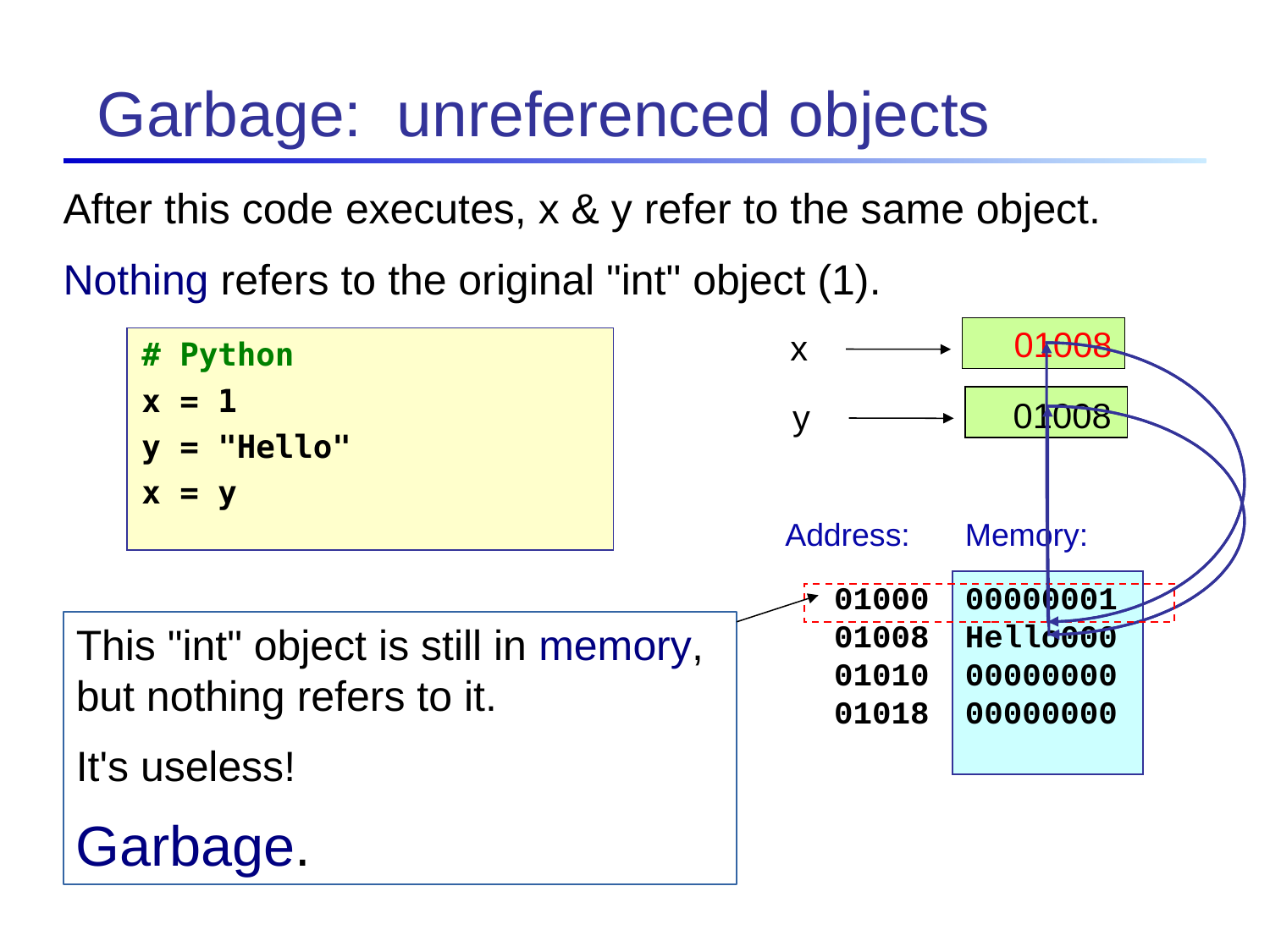

Garbage:  unreferenced objects
After this code executes, x & y refer to the same object.
Nothing refers to the original "int" object (1).
    01008
x
# Python
x = 1
y = "Hello"
x = y

01008
y

Address:
Memory:
01000
01008
01010
01018

00000001
Hello000
00000000
00000000

This "int" object is still in memory, but nothing refers to it.
It's useless!
Garbage.